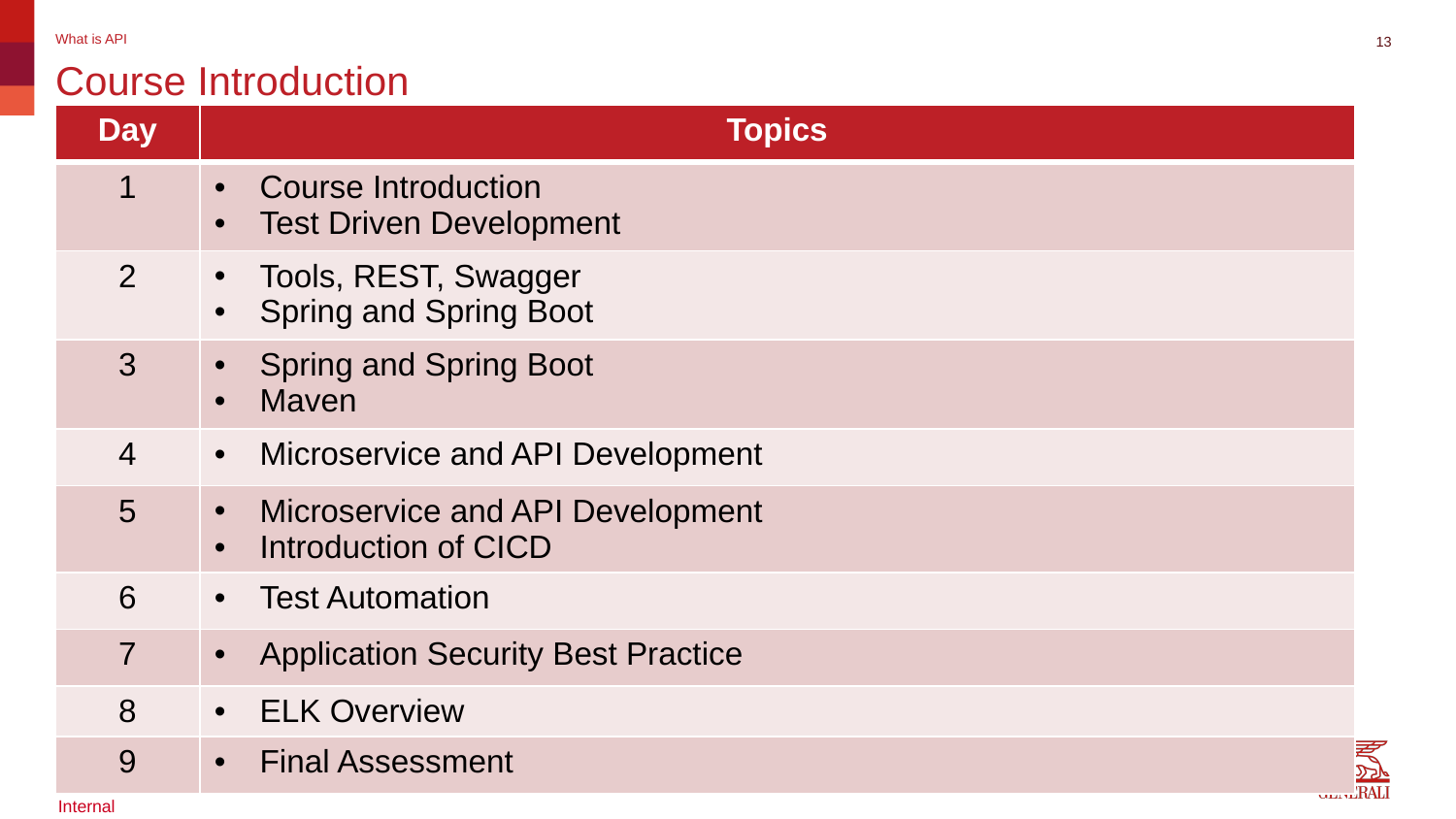

What is API
13
# Course Introduction
| Day | Topics |
| --- | --- |
| 1 | Course Introduction Test Driven Development |
| 2 | Tools, REST, Swagger Spring and Spring Boot |
| 3 | Spring and Spring Boot  Maven |
| 4 | Microservice and API Development |
| 5 | Microservice and API Development    Introduction of CICD |
| 6 | Test Automation |
| 7 | Application Security Best Practice |
| 8 | ELK Overview |
| 9 | Final Assessment |

8 April 2020
Maven